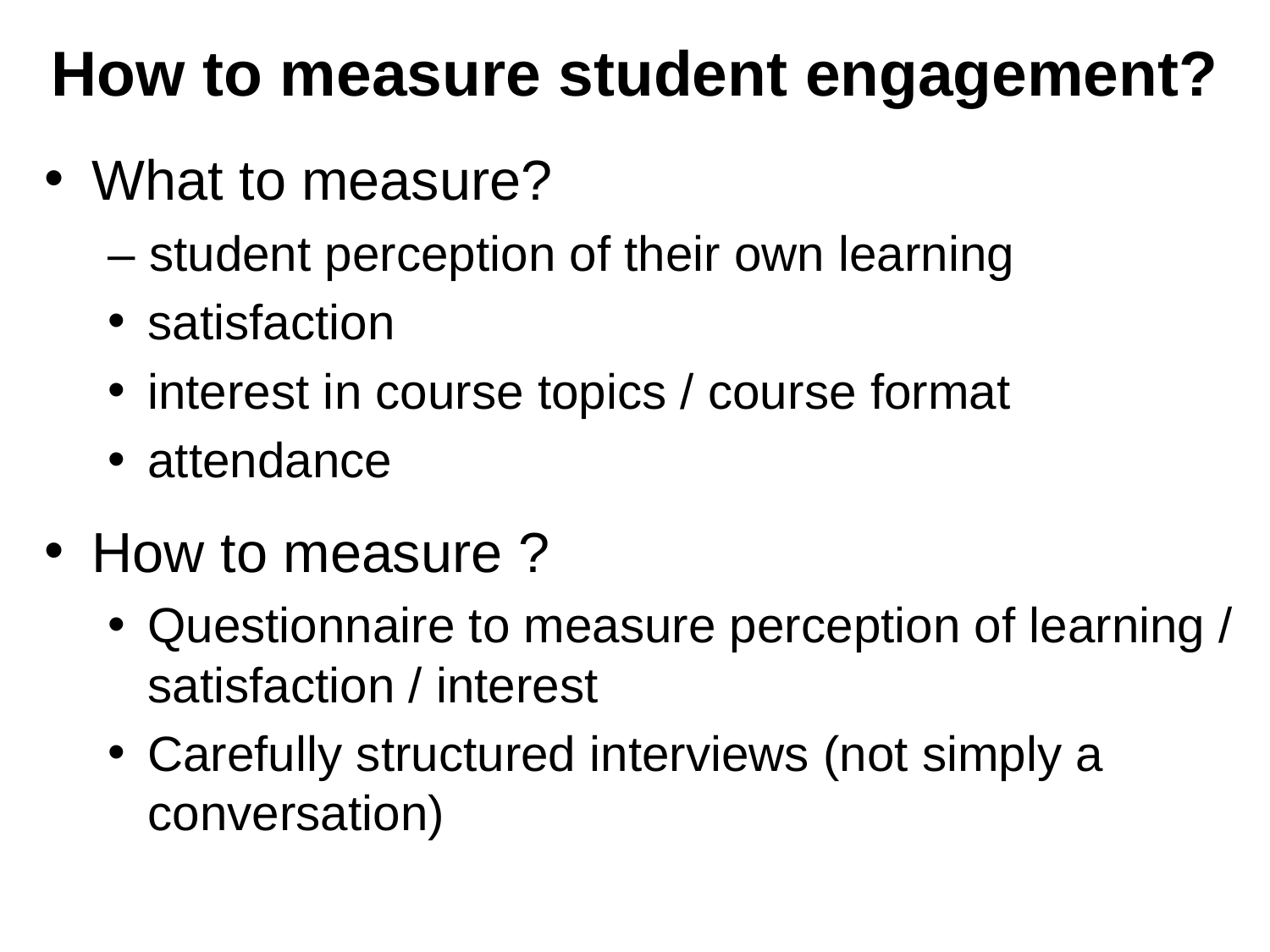

How to measure student engagement?
What to measure?
– student perception of their own learning
satisfaction
interest in course topics / course format
attendance
How to measure ?
Questionnaire to measure perception of learning / satisfaction / interest
Carefully structured interviews (not simply a conversation)